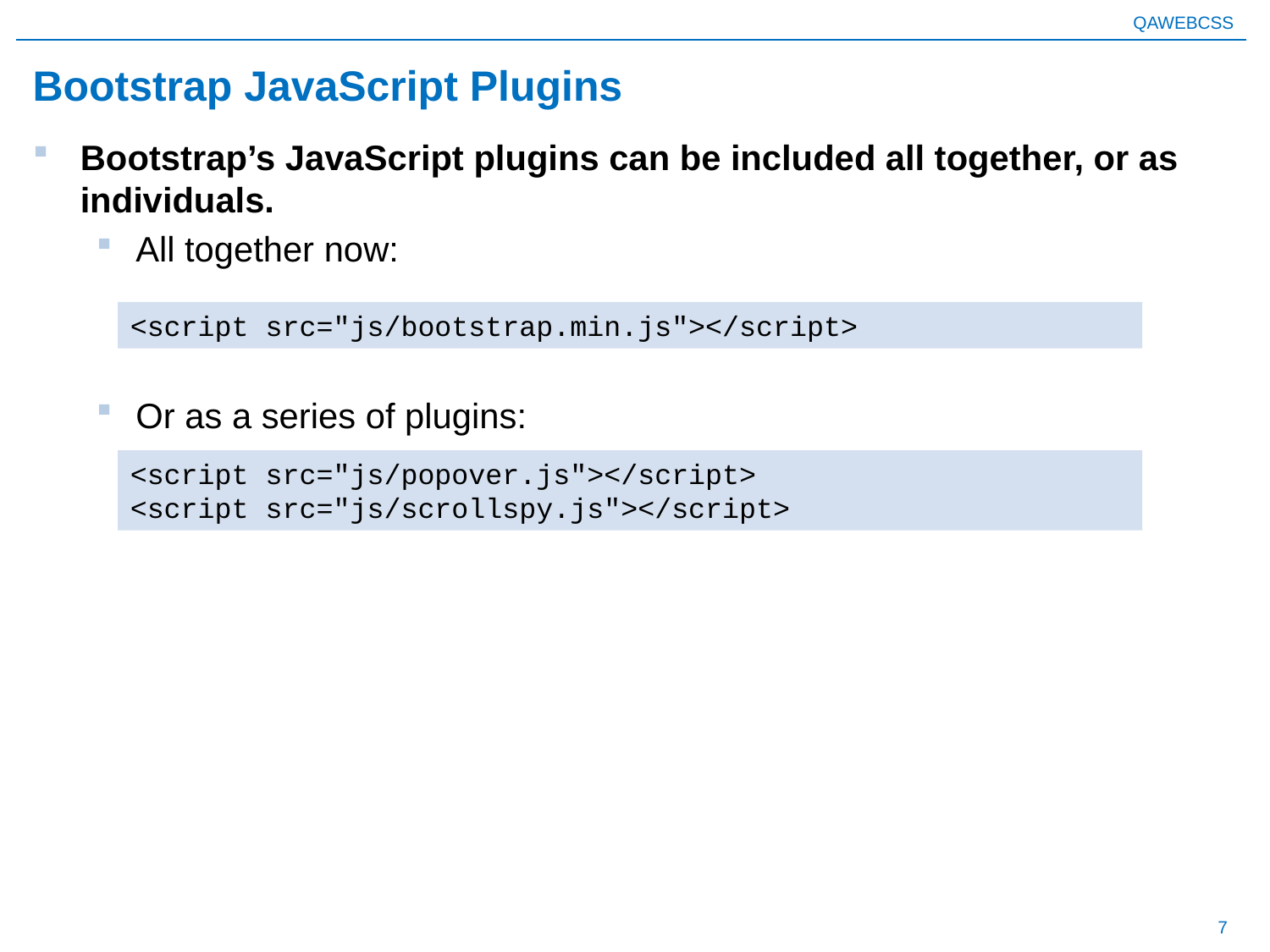

# Bootstrap JavaScript Plugins
Bootstrap’s JavaScript plugins can be included all together, or as individuals.
All together now:

Or as a series of plugins:
<script src="js/bootstrap.min.js"></script>
<script src="js/popover.js"></script>
<script src="js/scrollspy.js"></script>